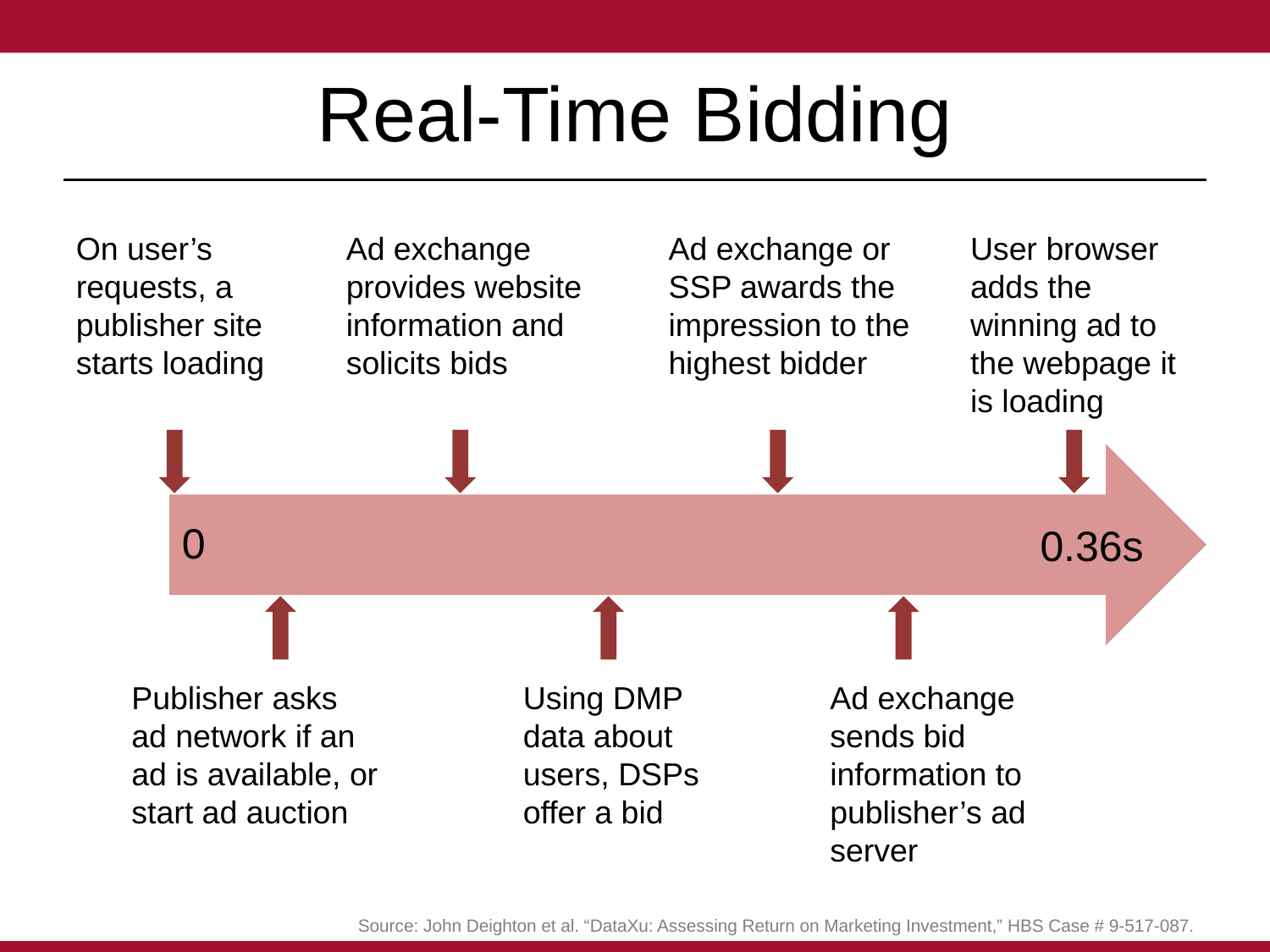

# Real-Time Bidding
On user’s requests, a publisher site starts loading
Ad exchange or SSP awards the impression to the highest bidder
User browser adds the winning ad to the webpage it is loading
Ad exchange provides website information and solicits bids

0.36s
0

Publisher asks ad network if an ad is available, or start ad auction
Using DMP data about users, DSPs offer a bid
Ad exchange sends bid information to publisher’s ad server
Source: John Deighton et al. “DataXu: Assessing Return on Marketing Investment,” HBS Case # 9-517-087.